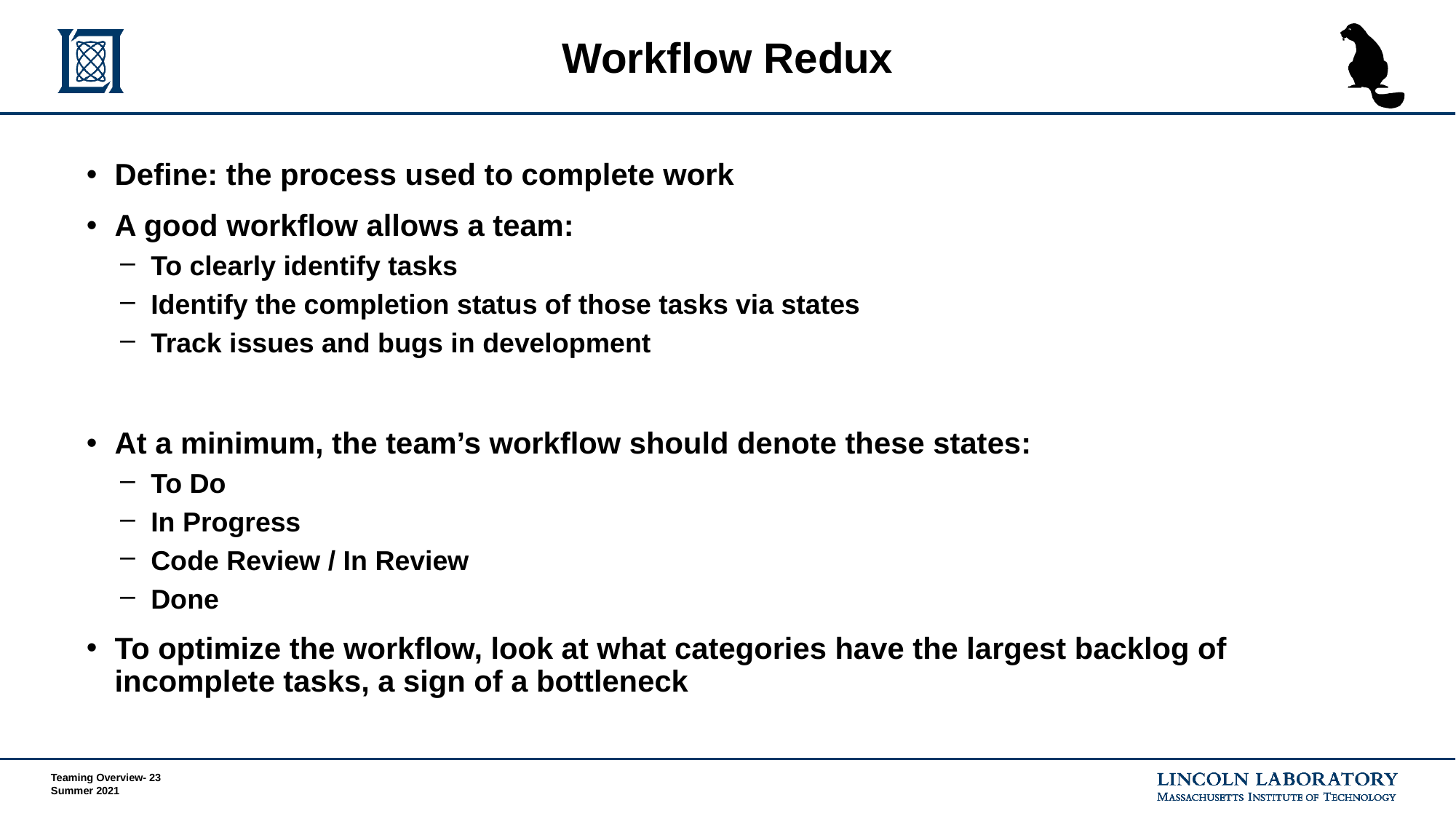

# Workflow Redux
Define: the process used to complete work
A good workflow allows a team:
To clearly identify tasks
Identify the completion status of those tasks via states
Track issues and bugs in development

At a minimum, the team’s workflow should denote these states:
To Do
In Progress
Code Review / In Review
Done
To optimize the workflow, look at what categories have the largest backlog of incomplete tasks, a sign of a bottleneck